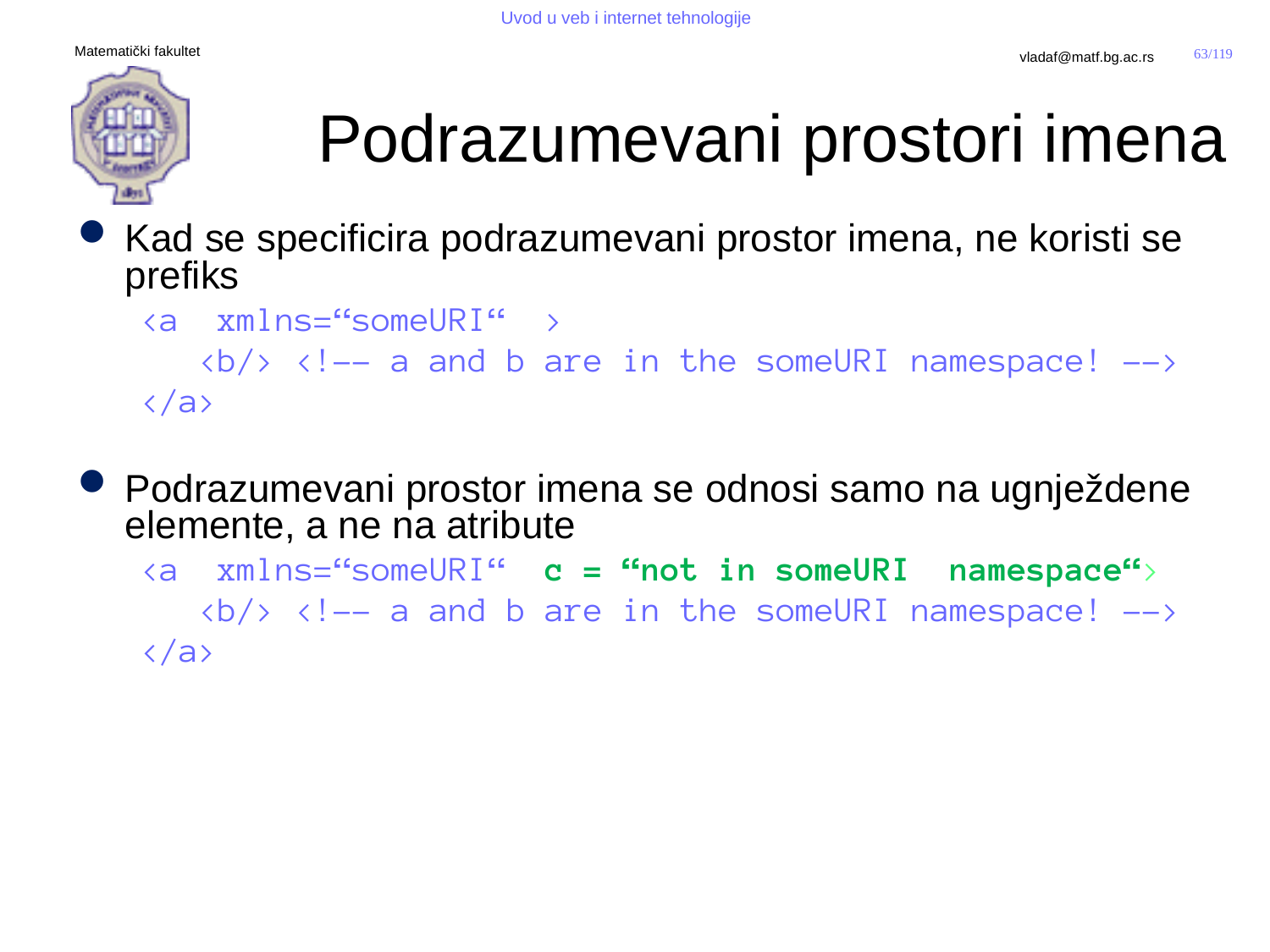

# Podrazumevani prostori imena
Kad se specificira podrazumevani prostor imena, ne koristi se prefiks
<a  xmlns=“someURI“  >
   <b/> <!-- a and b are in the someURI namespace! -->
</a>

Podrazumevani prostor imena se odnosi samo na ugnježdene elemente, a ne na atribute
<a  xmlns=“someURI“  c = “not in someURI  namespace“>
   <b/> <!-- a and b are in the someURI namespace! -->
</a>